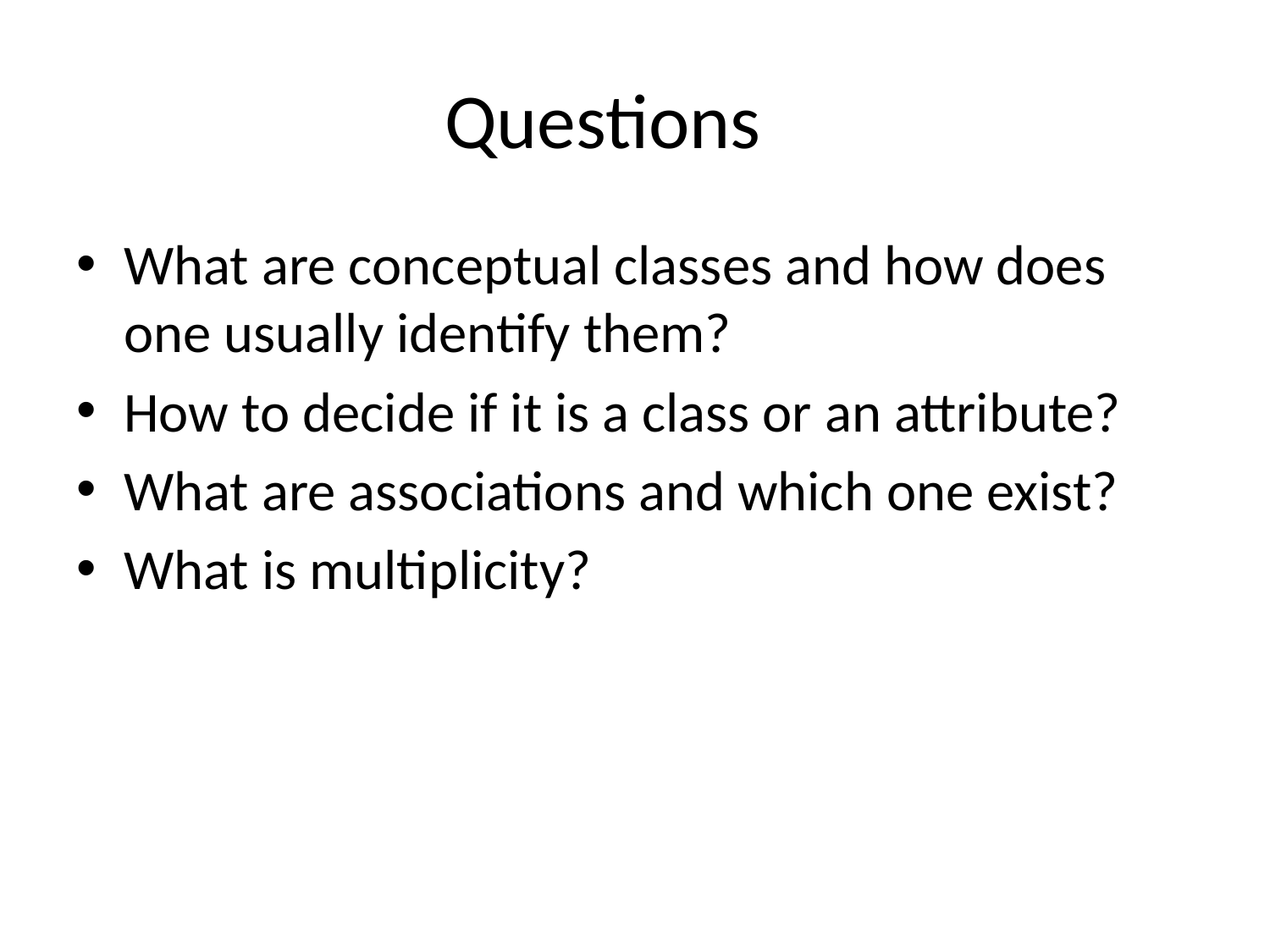

# Questions
What are conceptual classes and how does one usually identify them?
How to decide if it is a class or an attribute?
What are associations and which one exist?
What is multiplicity?